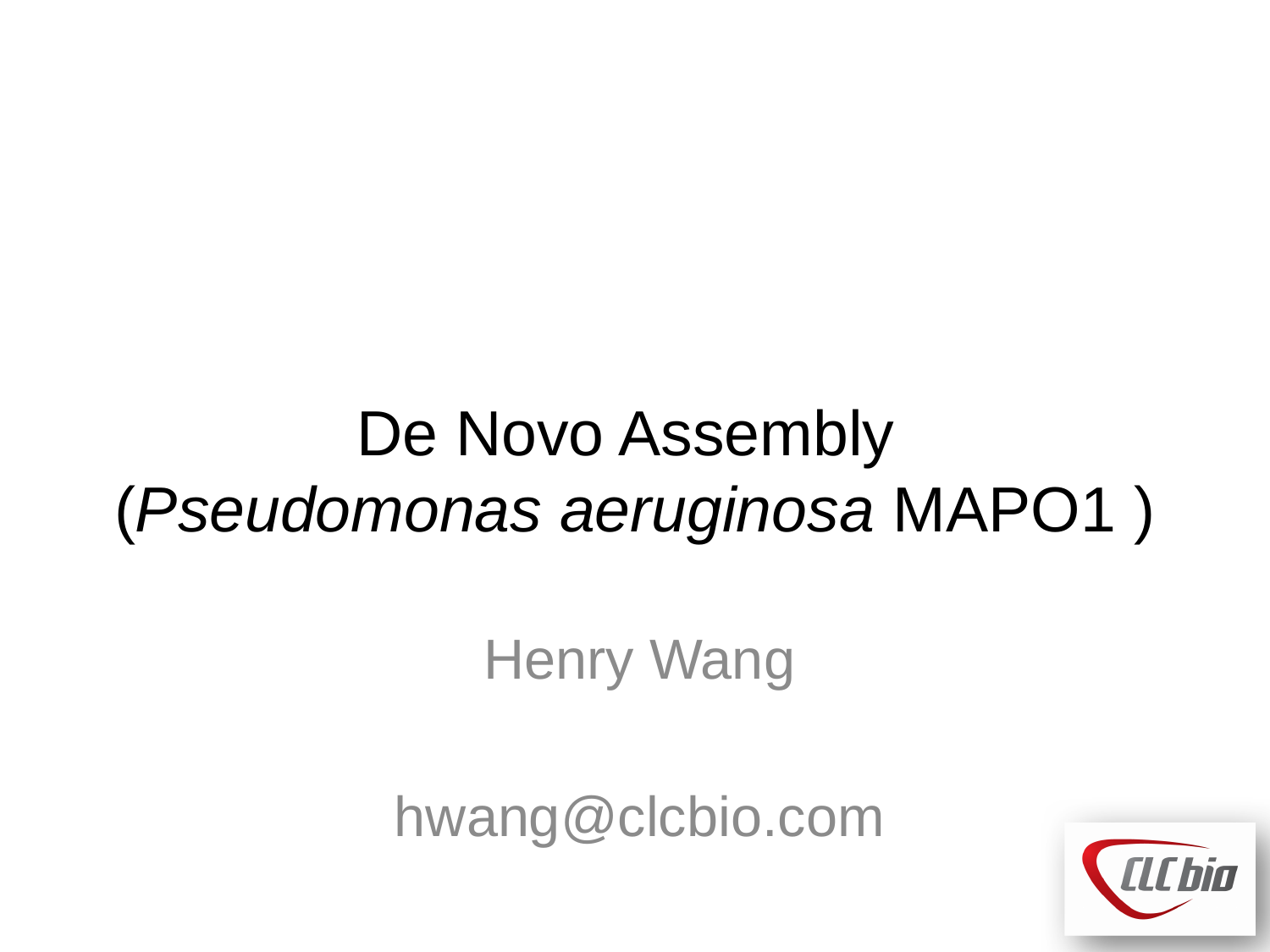

# De Novo Assembly (Pseudomonas aeruginosa MAPO1 )
Henry Wang

hwang@clcbio.com